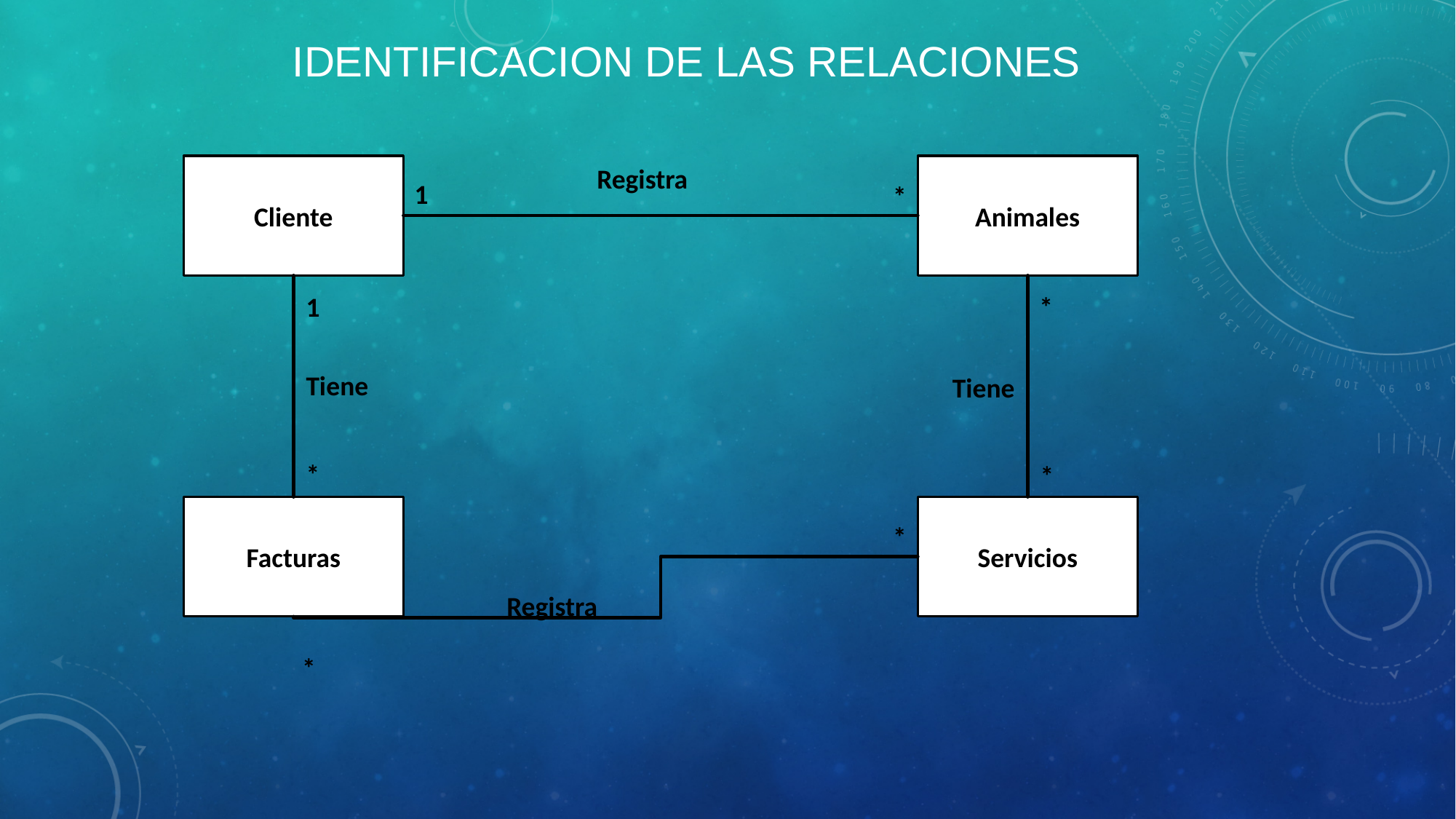

# Identificacion de las relaciones
Cliente
Animales
Registra
1
*
1
*
Tiene
Tiene
*
*
Facturas
Servicios
*
Registra
*